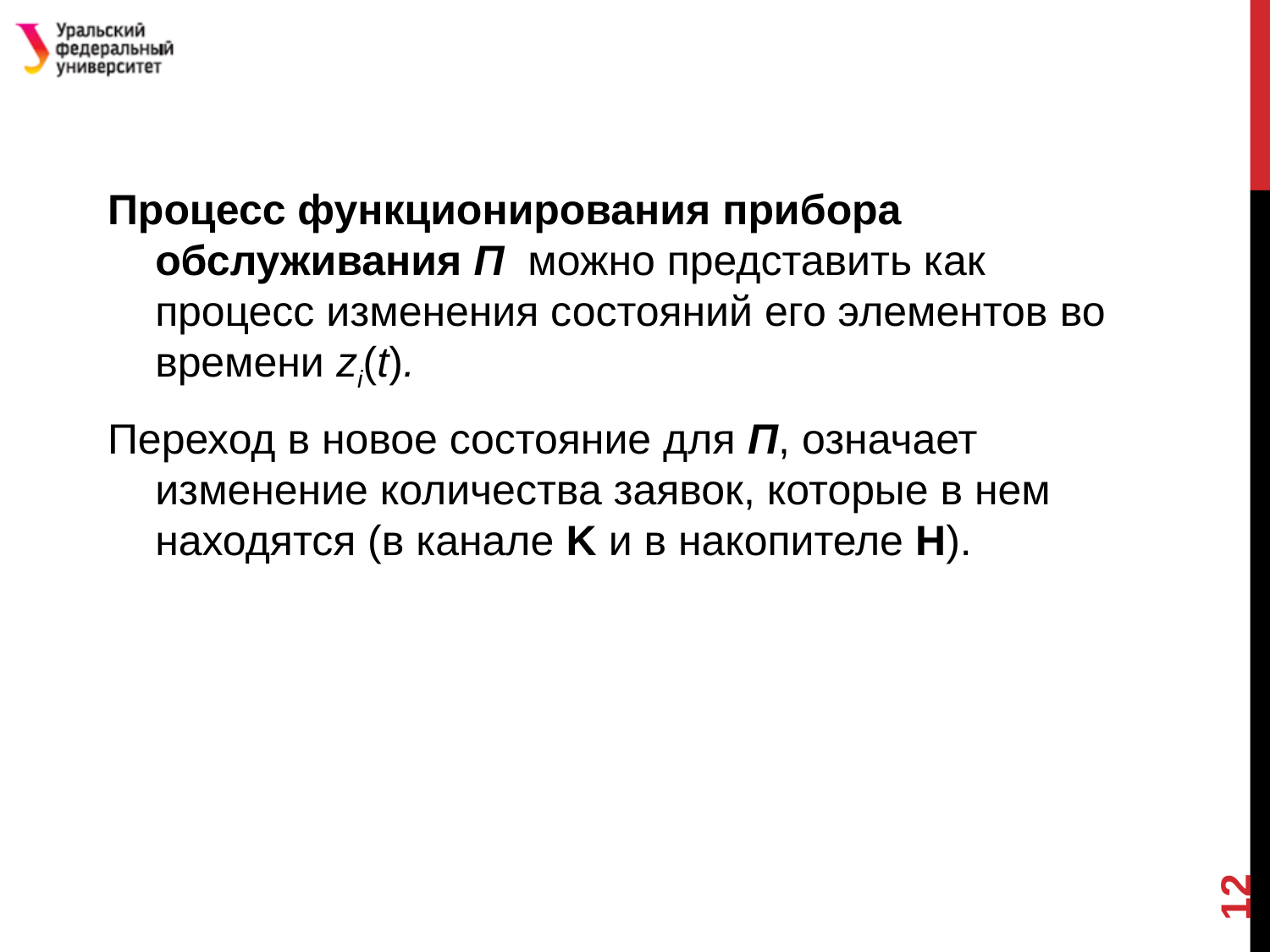

#
Процесс функционирования прибора обслуживания П  можно представить как процесс изменения состояний его элементов во времени zi(t).
Переход в новое состояние для П, означает изменение количества заявок, которые в нем находятся (в канале K и в накопителе H).
12